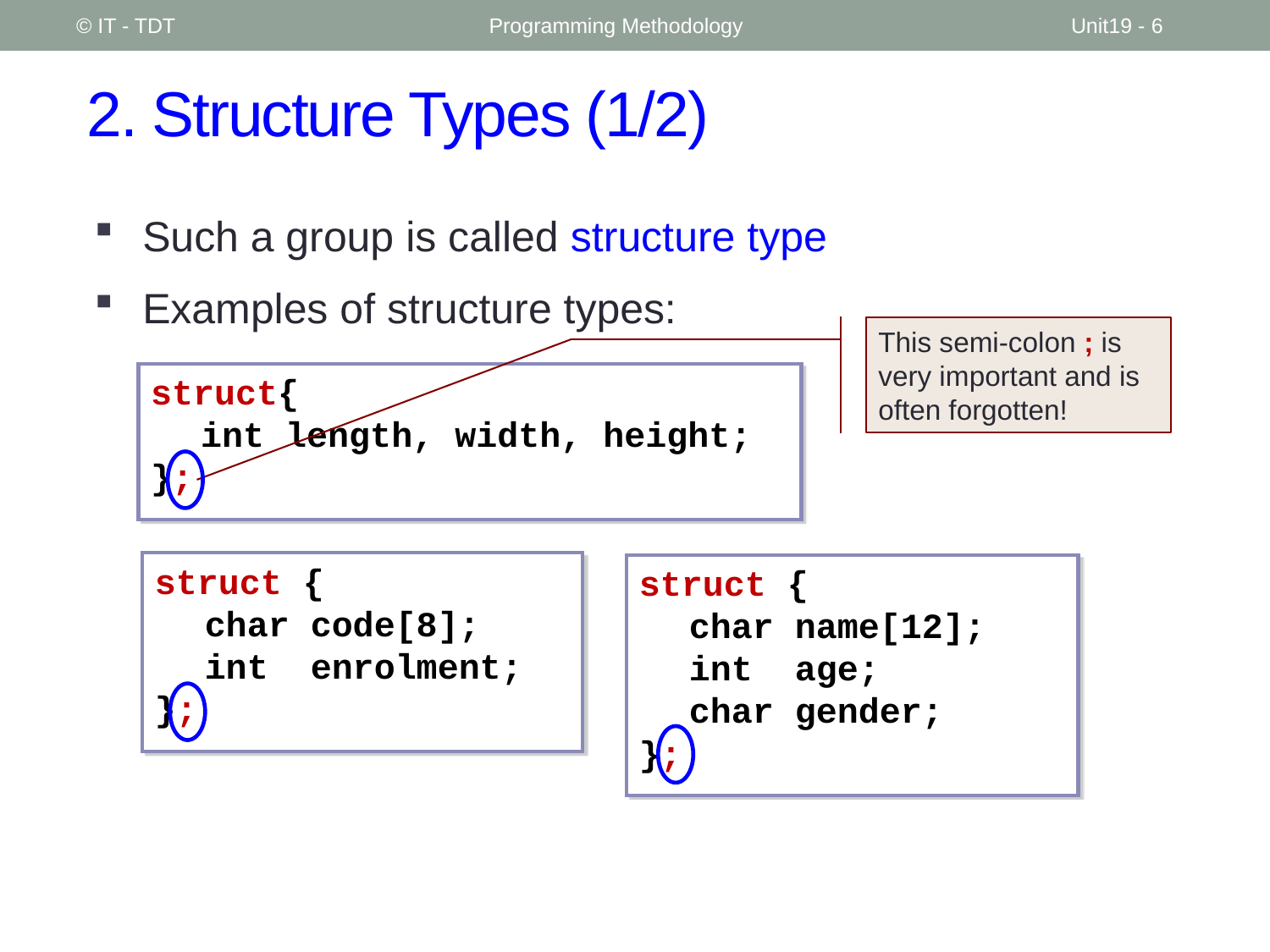

© IT - TDT
Programming Methodology
Unit19 - 6
# 2. Structure Types (1/2)
Such a group is called structure type
Examples of structure types:
This semi-colon ; is very important and is often forgotten!
struct{
	int length, width, height;
};

struct {
	char code[8];
	int  enrolment;
};

struct {
	char name[12];
	int  age;
	char gender;
};